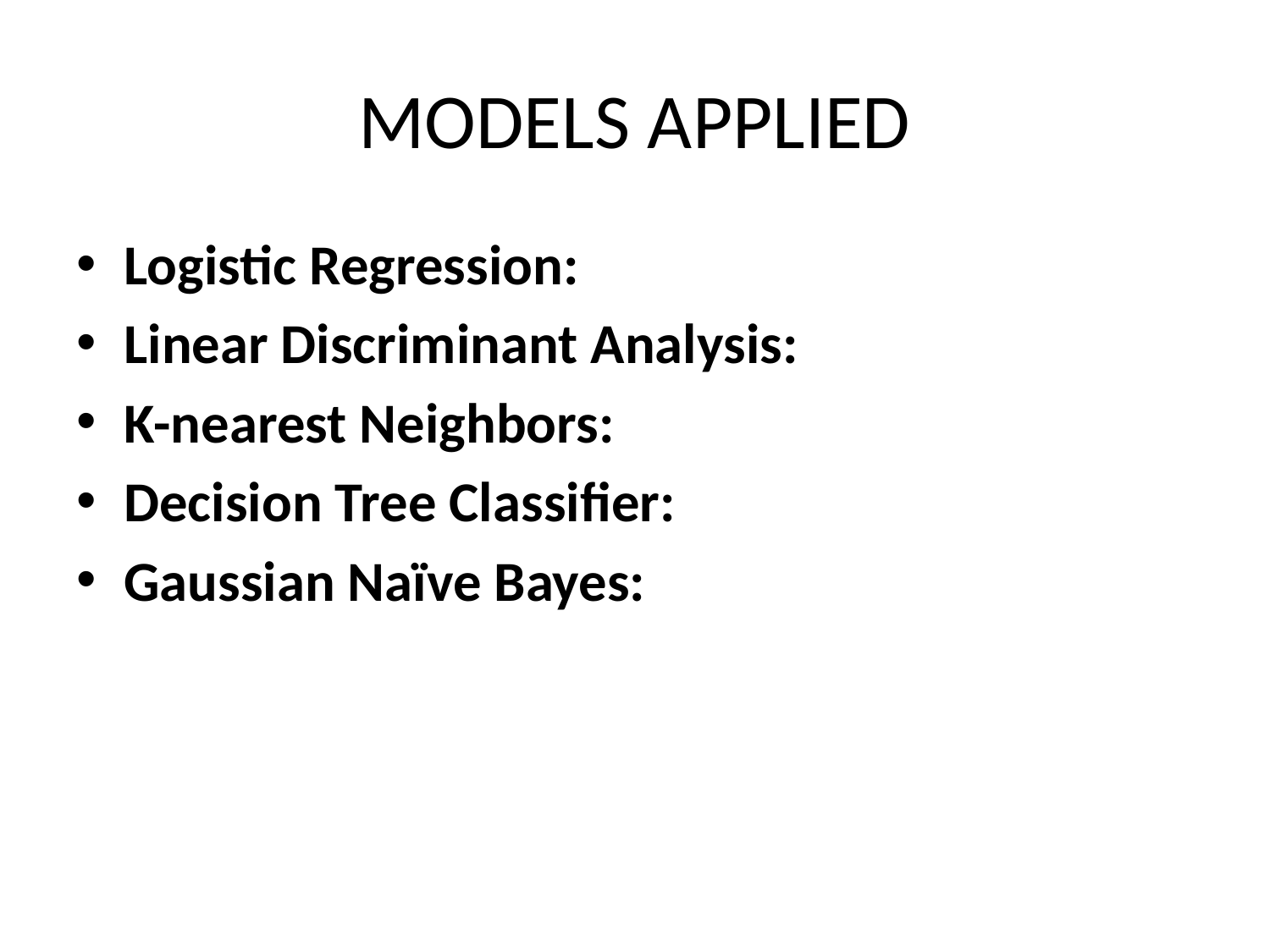

# MODELS APPLIED
Logistic Regression:
Linear Discriminant Analysis:
K-nearest Neighbors:
Decision Tree Classifier:
Gaussian Naïve Bayes: